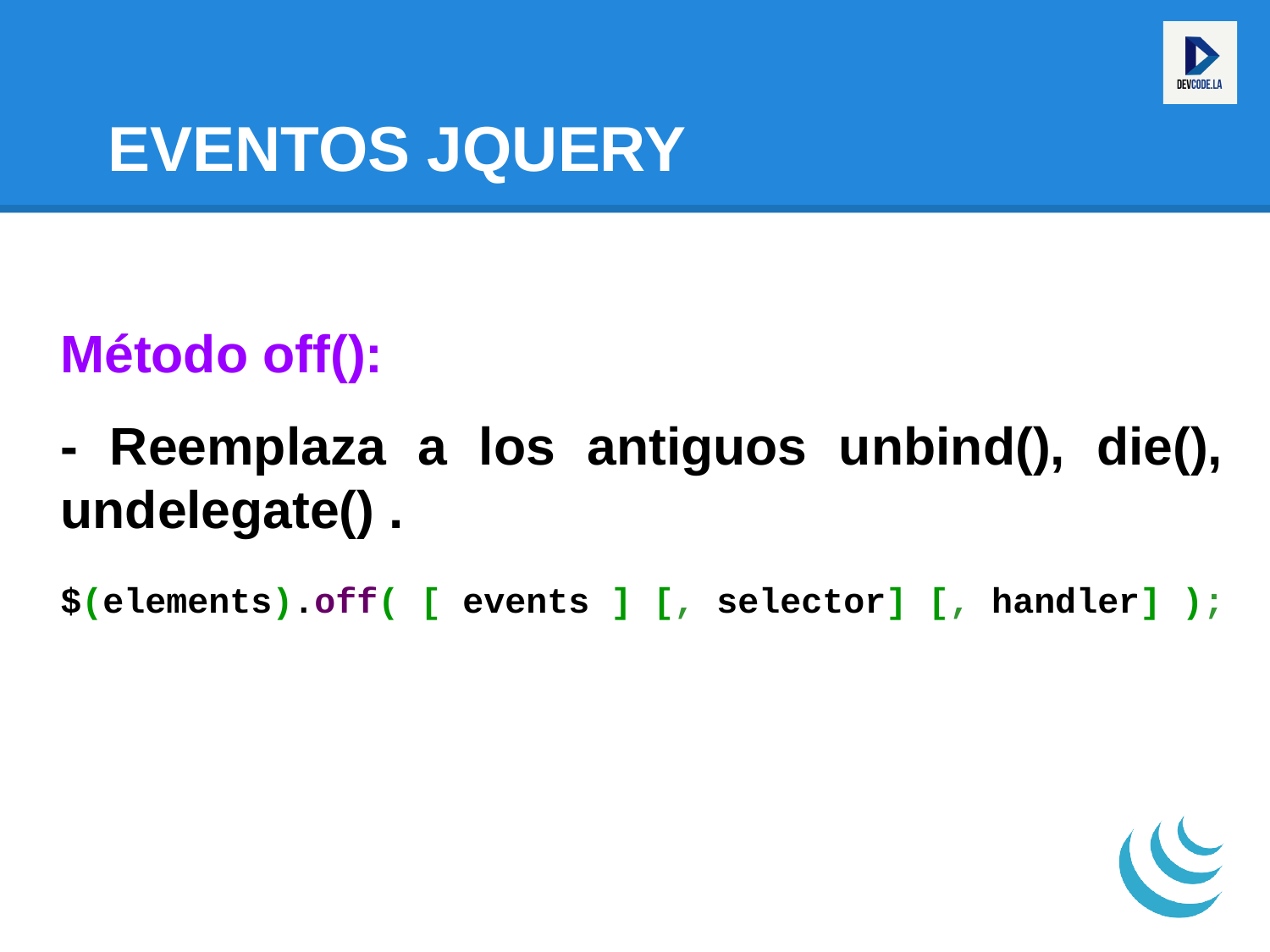

# EVENTOS JQUERY
Método off():

- Reemplaza a los antiguos unbind(), die(), undelegate() .

$(elements).off( [ events ] [, selector] [, handler] );